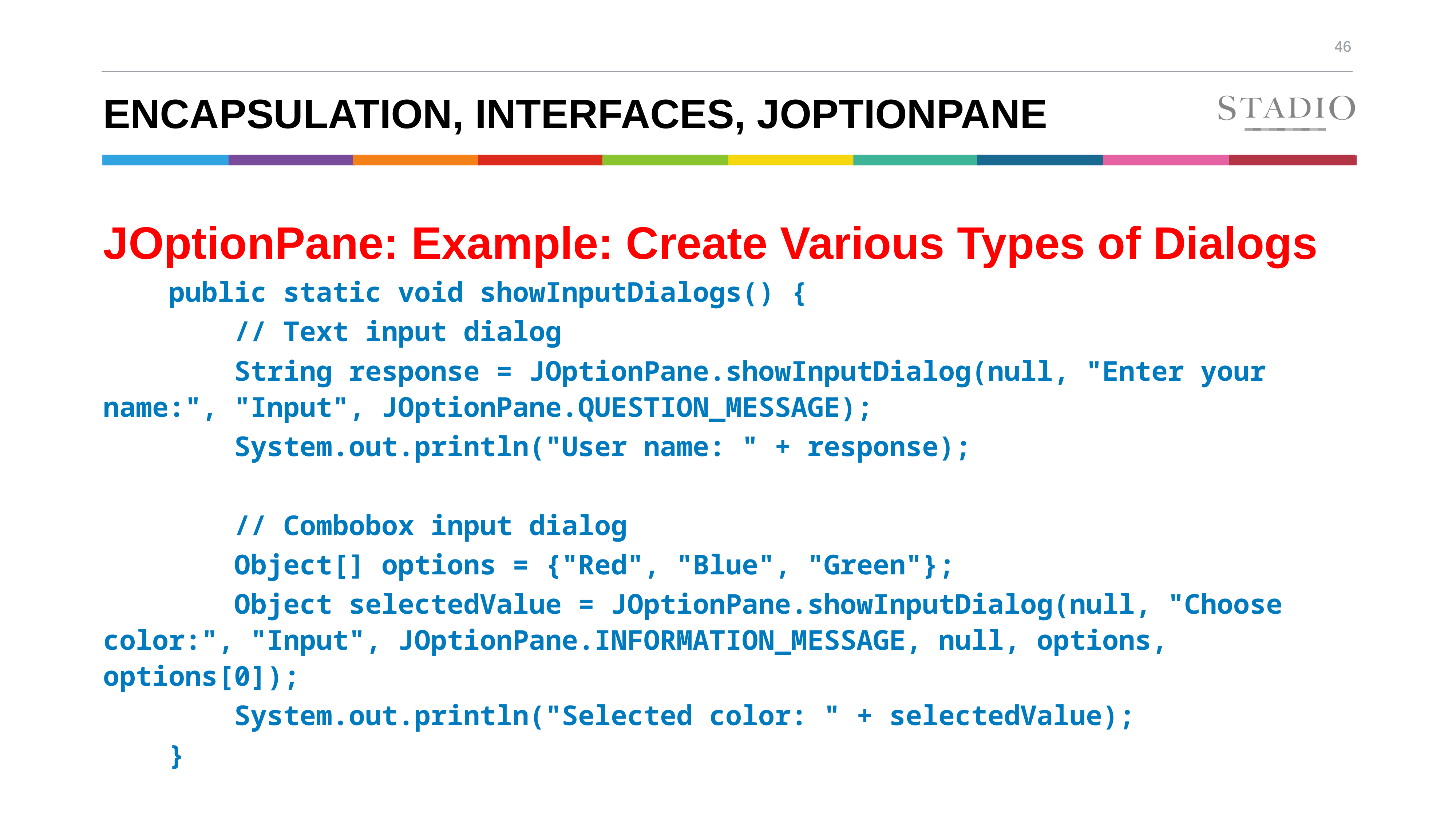

# Encapsulation, Interfaces, JOptionpane

JOptionPane: Example: Create Various Types of Dialogs
    public static void showInputDialogs() {
        // Text input dialog
        String response = JOptionPane.showInputDialog(null, "Enter your name:", "Input", JOptionPane.QUESTION_MESSAGE);
        System.out.println("User name: " + response);

        // Combobox input dialog
        Object[] options = {"Red", "Blue", "Green"};
        Object selectedValue = JOptionPane.showInputDialog(null, "Choose color:", "Input", JOptionPane.INFORMATION_MESSAGE, null, options, options[0]);
        System.out.println("Selected color: " + selectedValue);
    }